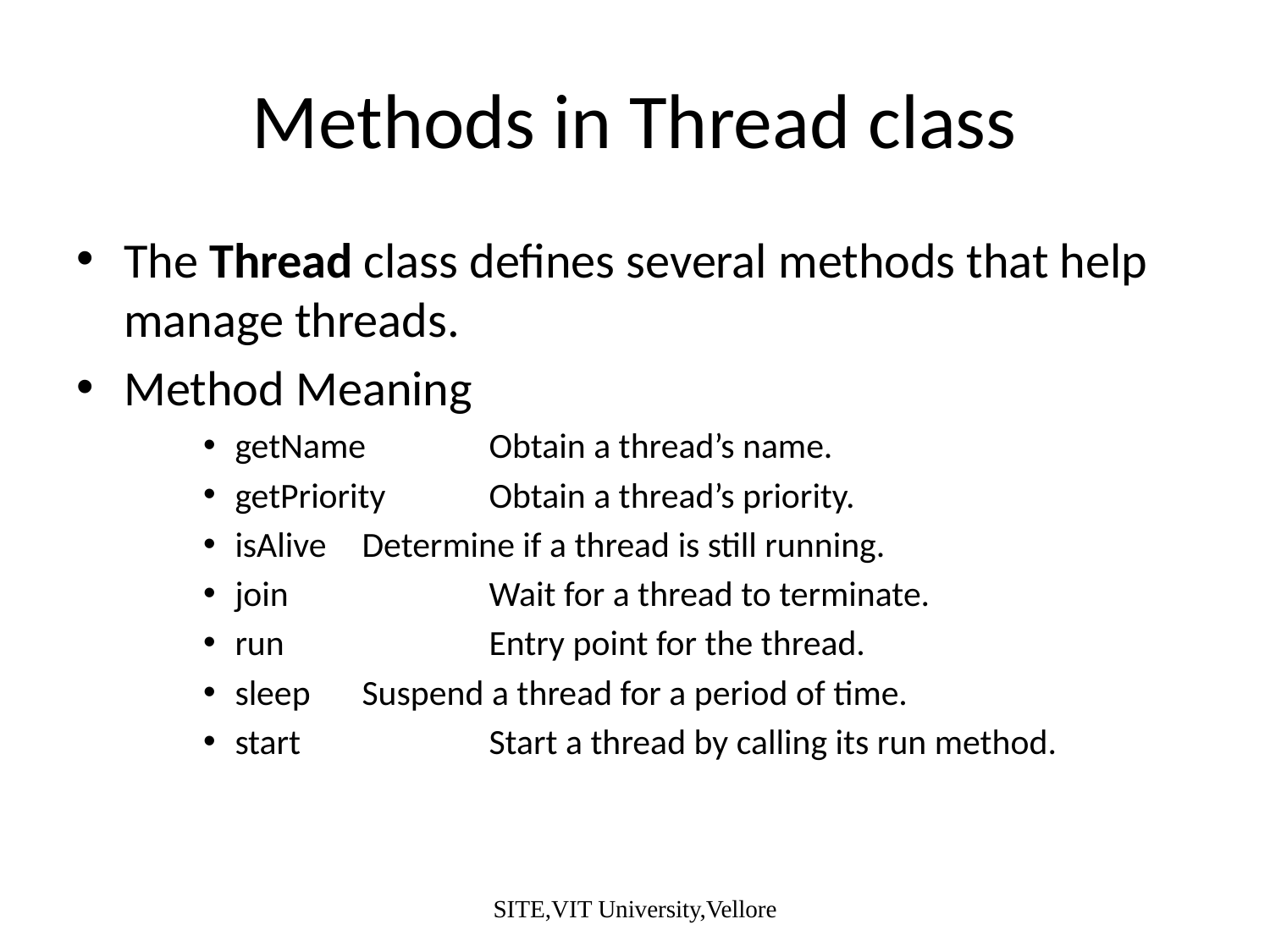

# Methods in Thread class
The Thread class defines several methods that help manage threads.
Method Meaning
getName 	Obtain a thread’s name.
getPriority 	Obtain a thread’s priority.
isAlive 	Determine if a thread is still running.
join	 	Wait for a thread to terminate.
run 		Entry point for the thread.
sleep 	Suspend a thread for a period of time.
start 		Start a thread by calling its run method.

SITE,VIT University,Vellore